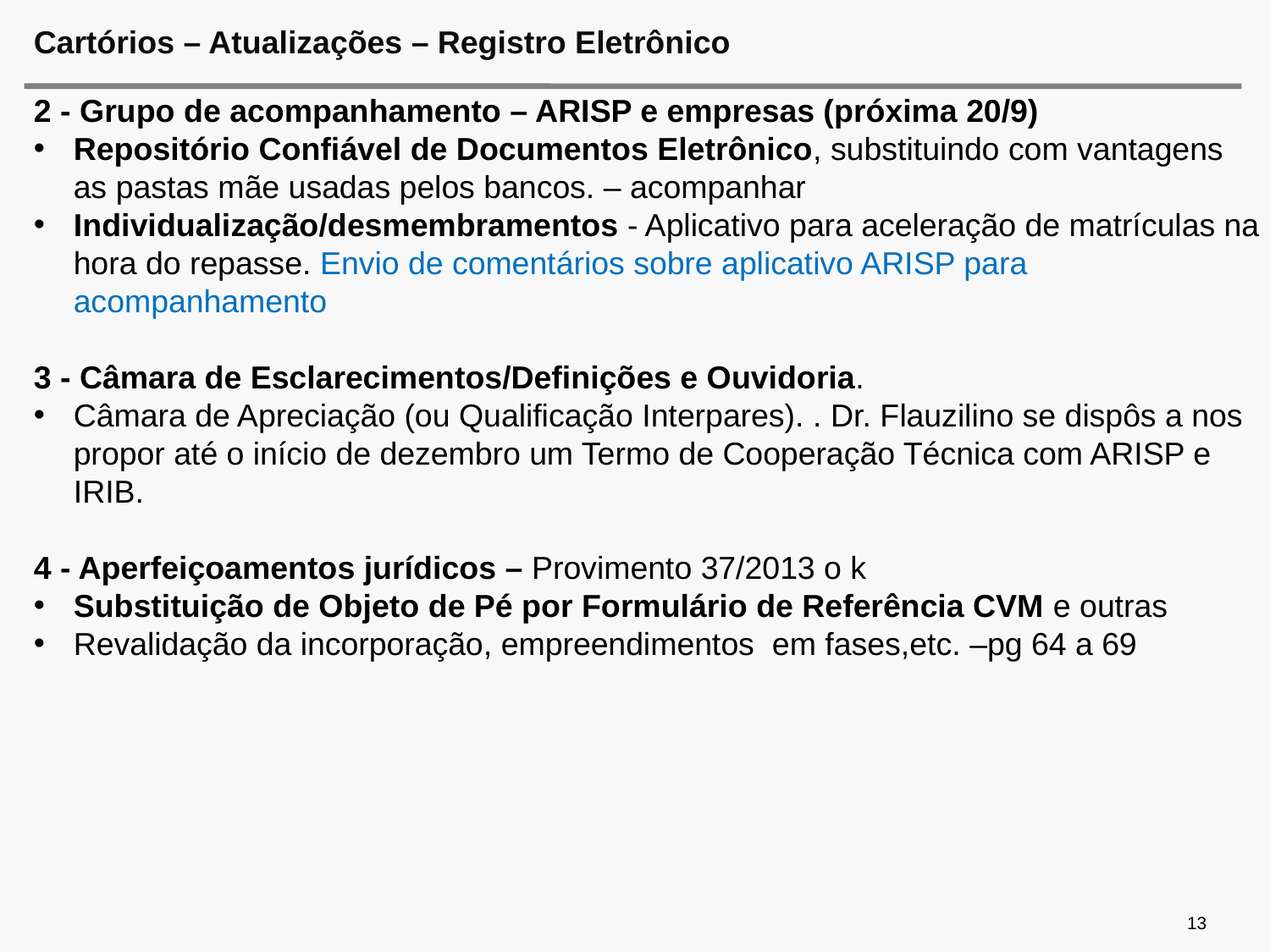

# Cartórios – Atualizações – Registro Eletrônico

2 - Grupo de acompanhamento – ARISP e empresas (próxima 20/9)
Repositório Confiável de Documentos Eletrônico, substituindo com vantagens as pastas mãe usadas pelos bancos. – acompanhar
Individualização/desmembramentos - Aplicativo para aceleração de matrículas na hora do repasse. Envio de comentários sobre aplicativo ARISP para acompanhamento

3 - Câmara de Esclarecimentos/Definições e Ouvidoria.
Câmara de Apreciação (ou Qualificação Interpares). . Dr. Flauzilino se dispôs a nos propor até o início de dezembro um Termo de Cooperação Técnica com ARISP e IRIB.

4 - Aperfeiçoamentos jurídicos – Provimento 37/2013 o k
Substituição de Objeto de Pé por Formulário de Referência CVM e outras
Revalidação da incorporação, empreendimentos  em fases,etc. –pg 64 a 69

13